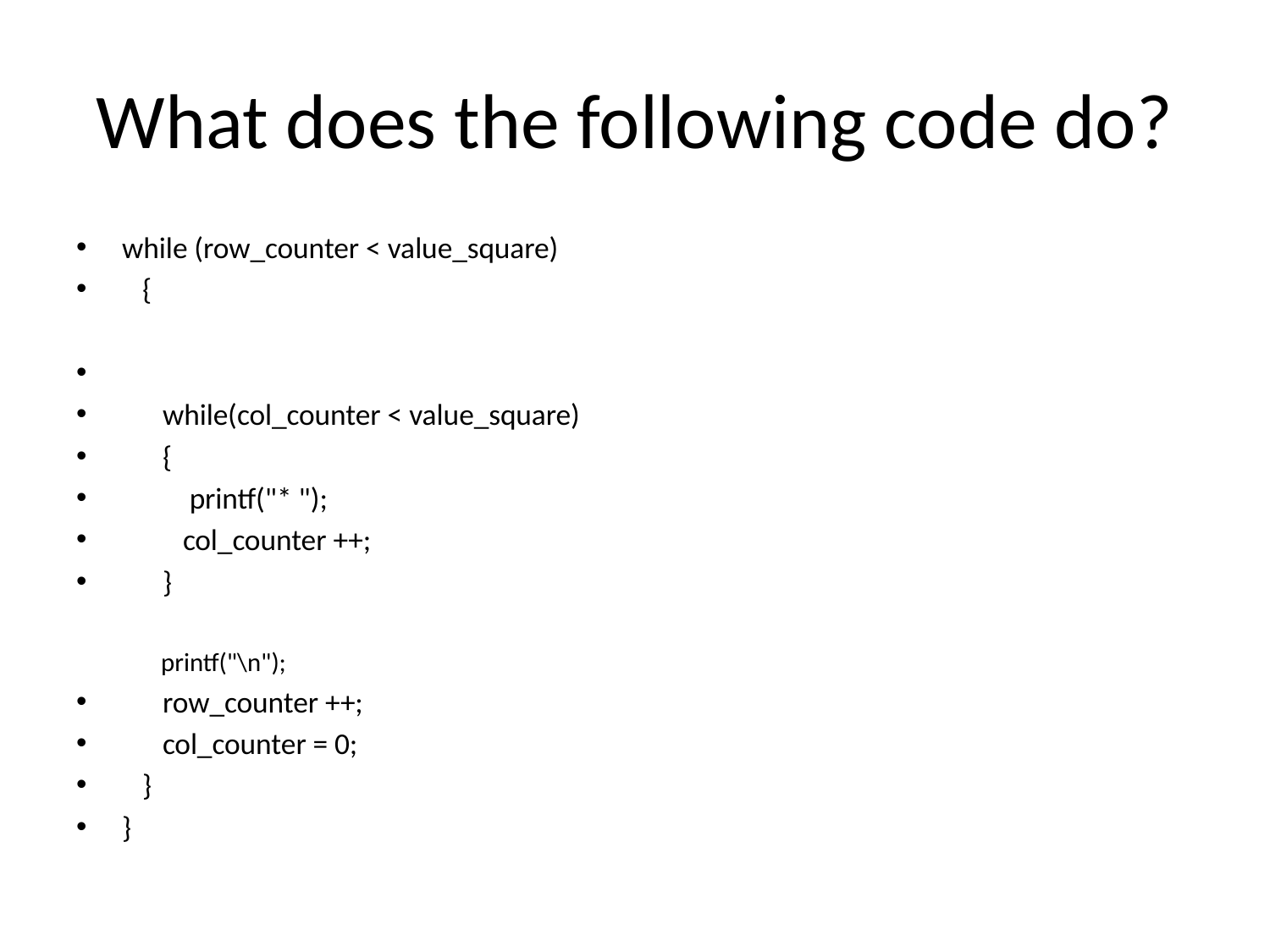

# What does the following code do?
while (row_counter < value_square)
   {

      while(col_counter < value_square)
      {
       	printf("* ");
         col_counter ++;
      }

    printf("\n");
      row_counter ++;
      col_counter = 0;
   }
}